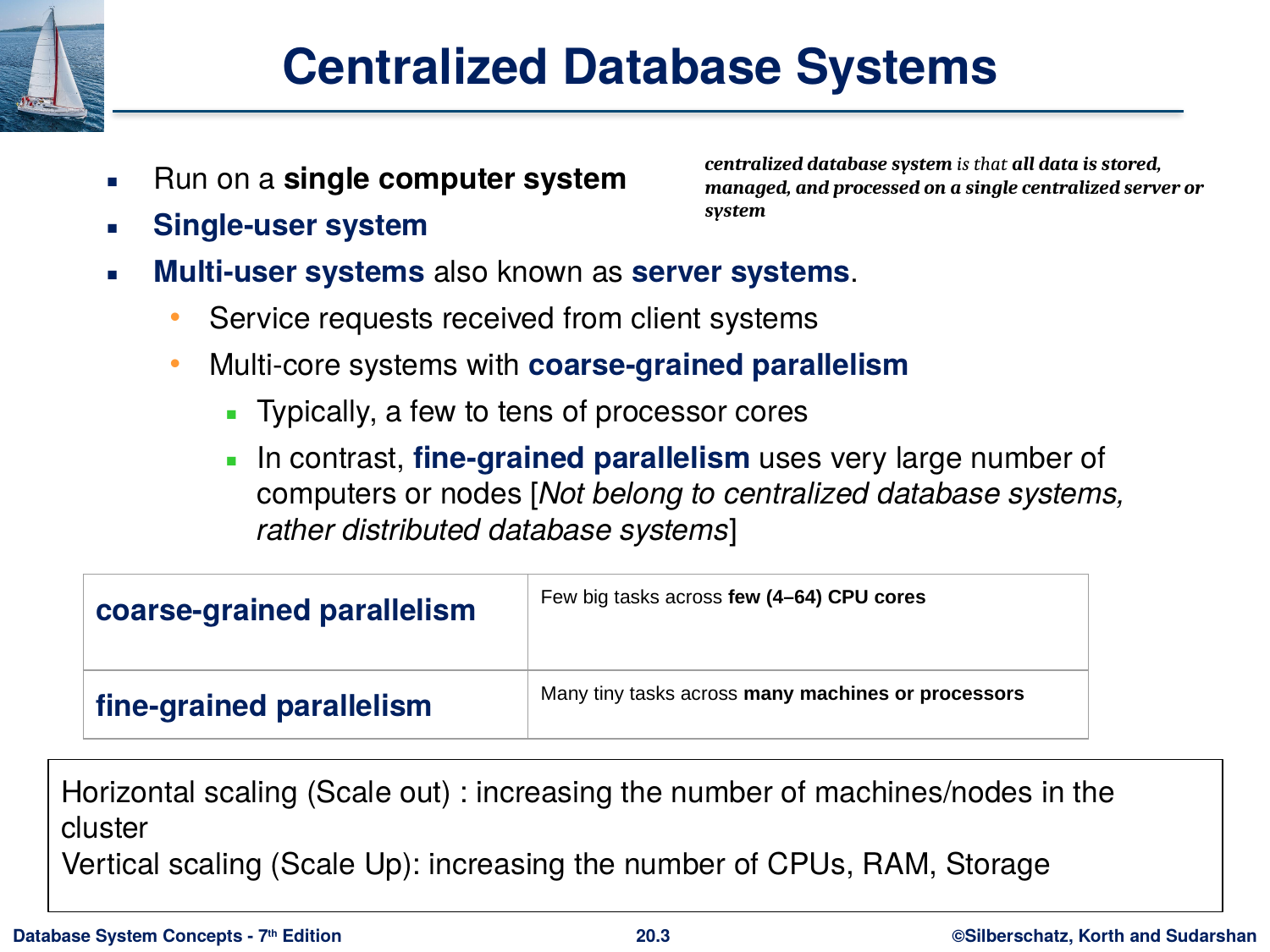

# Centralized Database Systems
centralized database system is that all data is stored, managed, and processed on a single centralized server or system
Run on a single computer system
Single-user system
Multi-user systems also known as server systems.
Service requests received from client systems
Multi-core systems with coarse-grained parallelism
Typically, a few to tens of processor cores
In contrast, fine-grained parallelism uses very large number of computers or nodes [Not belong to centralized database systems, rather distributed database systems]

| coarse-grained parallelism | Few big tasks across few (4–64) CPU cores |
| --- | --- |
| fine-grained parallelism | Many tiny tasks across many machines or processors |
Horizontal scaling (Scale out) : increasing the number of machines/nodes in the cluster
Vertical scaling (Scale Up): increasing the number of CPUs, RAM, Storage